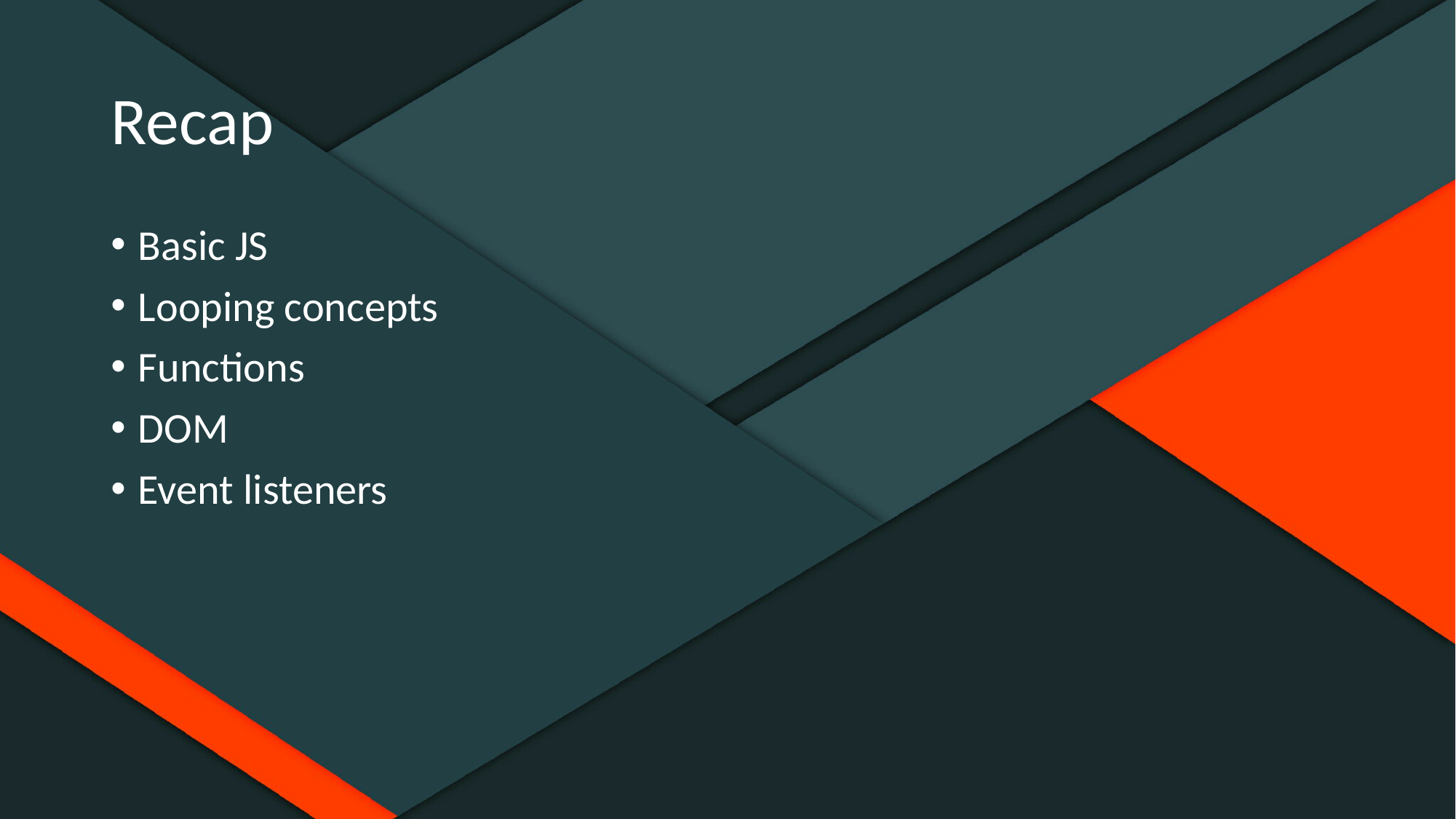

# Recap
Basic JS
Looping concepts
Functions
DOM
Event listeners